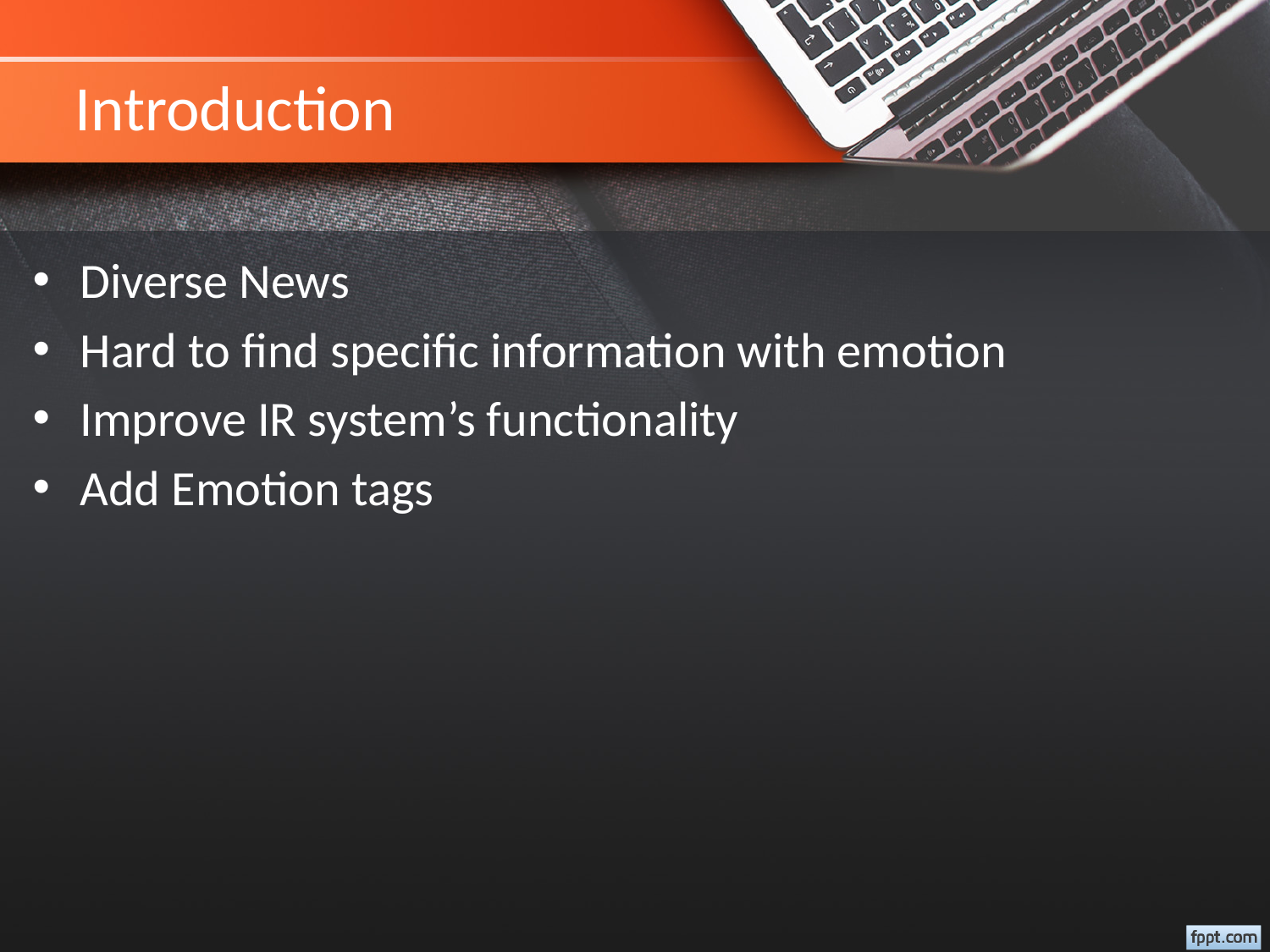

# Introduction
Diverse News
Hard to find specific information with emotion
Improve IR system’s functionality
Add Emotion tags